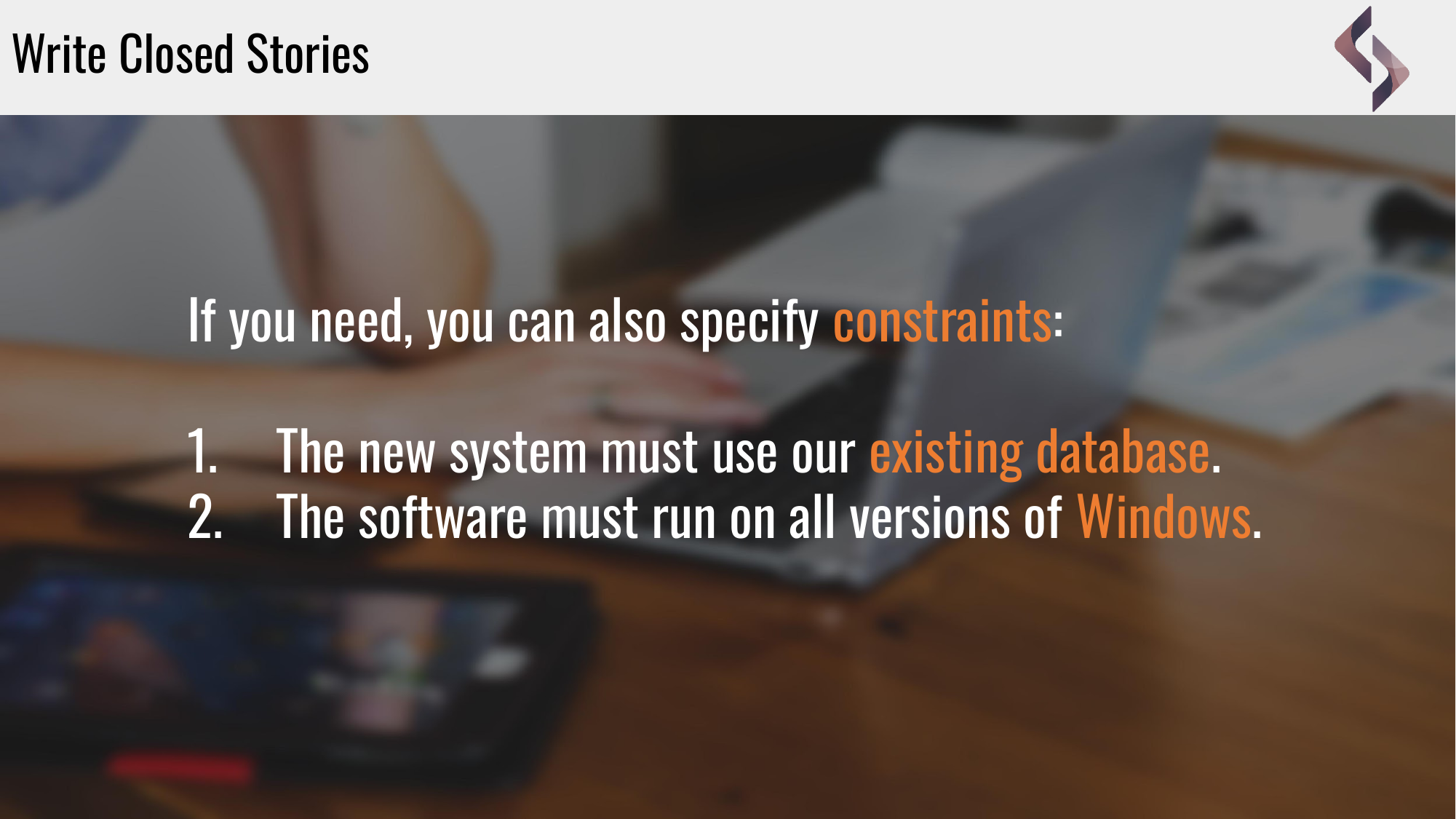

# Write Closed Stories
If you need, you can also specify constraints:
The new system must use our existing database.
The software must run on all versions of Windows.